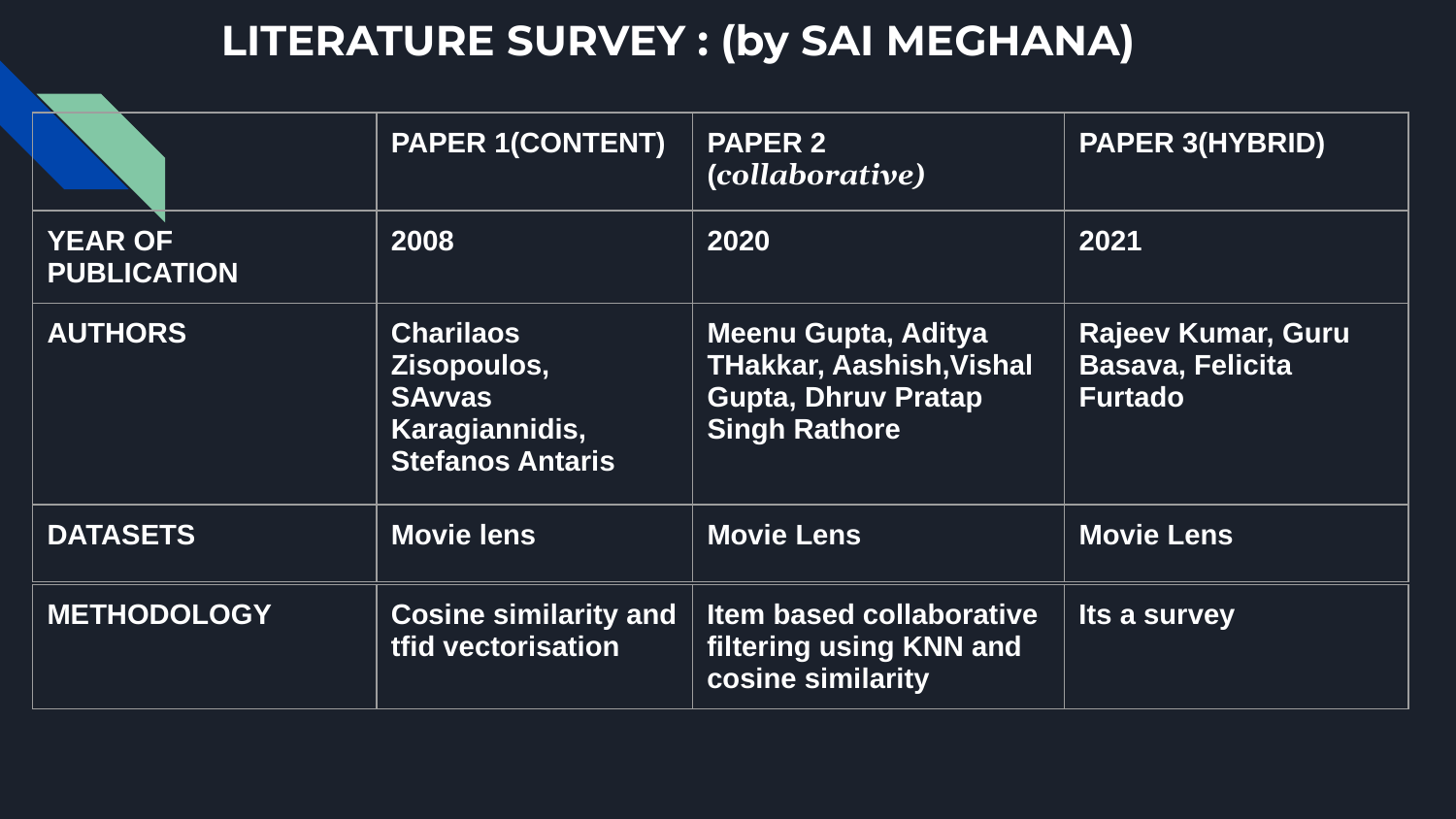

# LITERATURE SURVEY : (by SAI MEGHANA)
|  | PAPER 1(CONTENT) | PAPER 2 (collaborative) | PAPER 3(HYBRID) |
| --- | --- | --- | --- |
| YEAR OF PUBLICATION | 2008 | 2020 | 2021 |
| AUTHORS | Charilaos Zisopoulos, SAvvas Karagiannidis, Stefanos Antaris | Meenu Gupta, Aditya THakkar, Aashish,Vishal Gupta, Dhruv Pratap Singh Rathore | Rajeev Kumar, Guru Basava, Felicita Furtado |
| DATASETS | Movie lens | Movie Lens | Movie Lens |
| METHODOLOGY | Cosine similarity and tfid vectorisation | Item based collaborative filtering using KNN and cosine similarity | Its a survey |
| --- | --- | --- | --- |